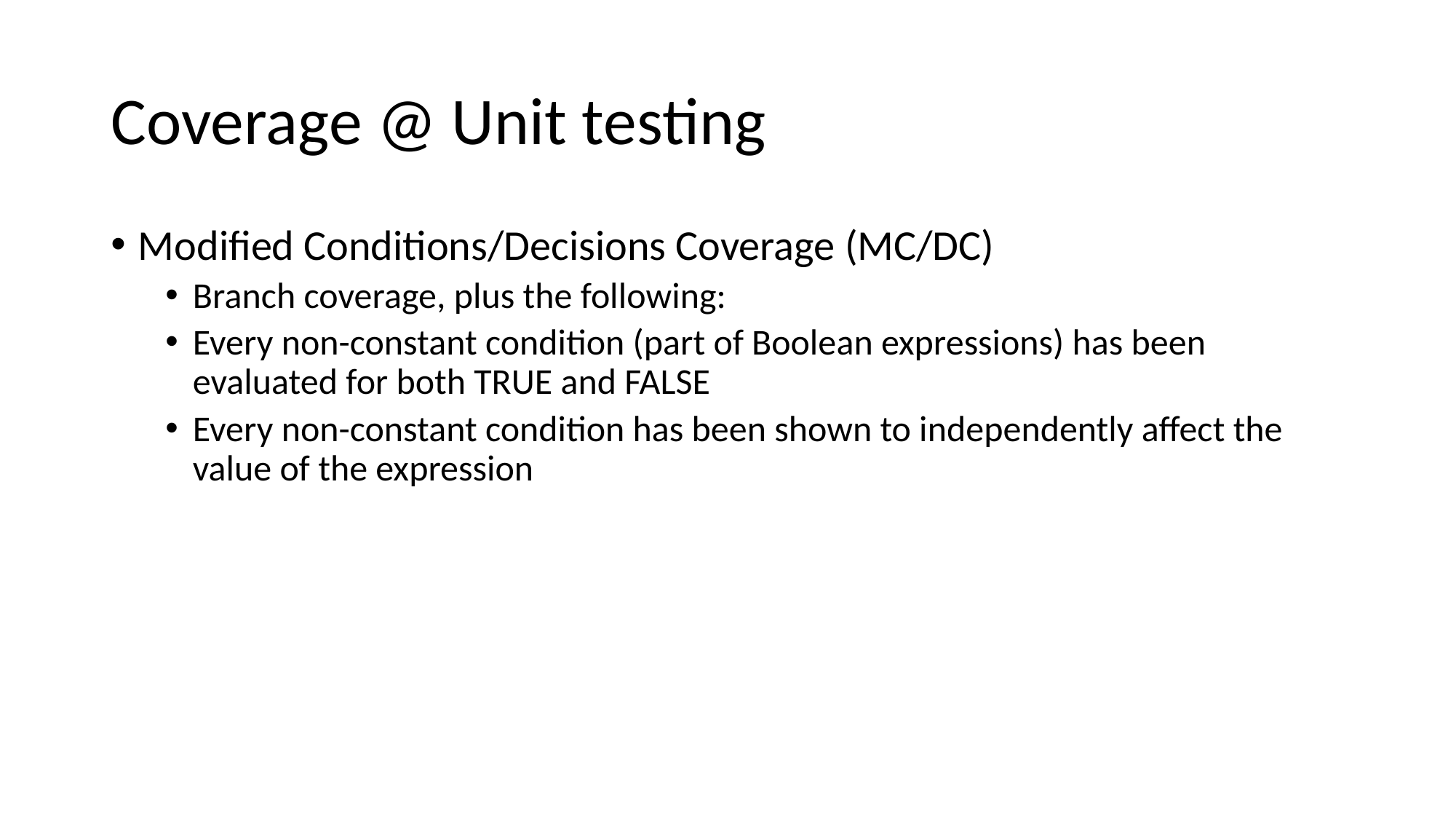

# Coverage @ Unit testing
Modified Conditions/Decisions Coverage (MC/DC)
Branch coverage, plus the following:
Every non-constant condition (part of Boolean expressions) has been evaluated for both TRUE and FALSE
Every non-constant condition has been shown to independently affect the value of the expression